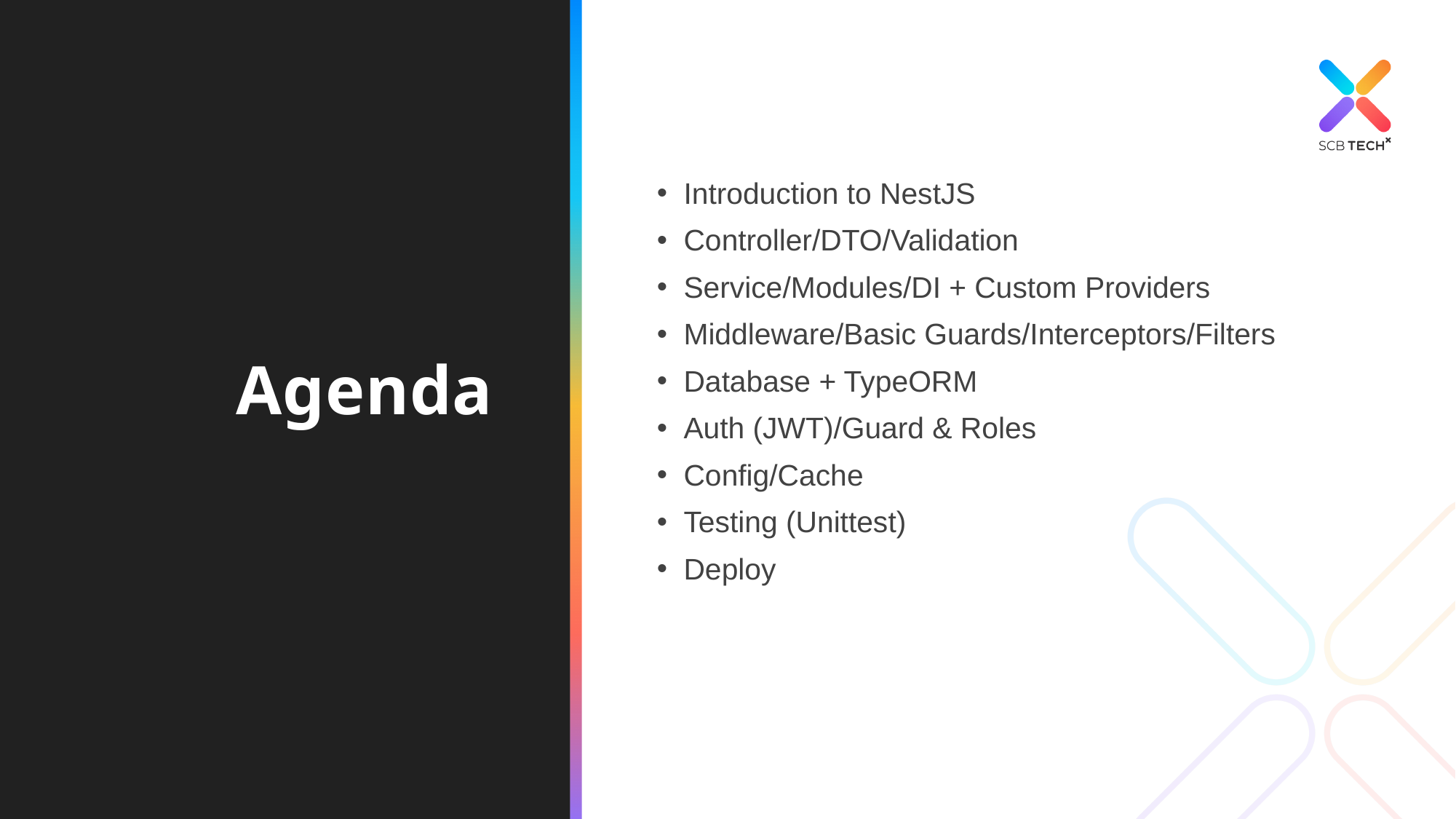

Introduction to NestJS
Controller/DTO/Validation
Service/Modules/DI + Custom Providers
Middleware/Basic Guards/Interceptors/Filters
Database + TypeORM
Auth (JWT)/Guard & Roles
Config/Cache
Testing (Unittest)
Deploy

# Agenda